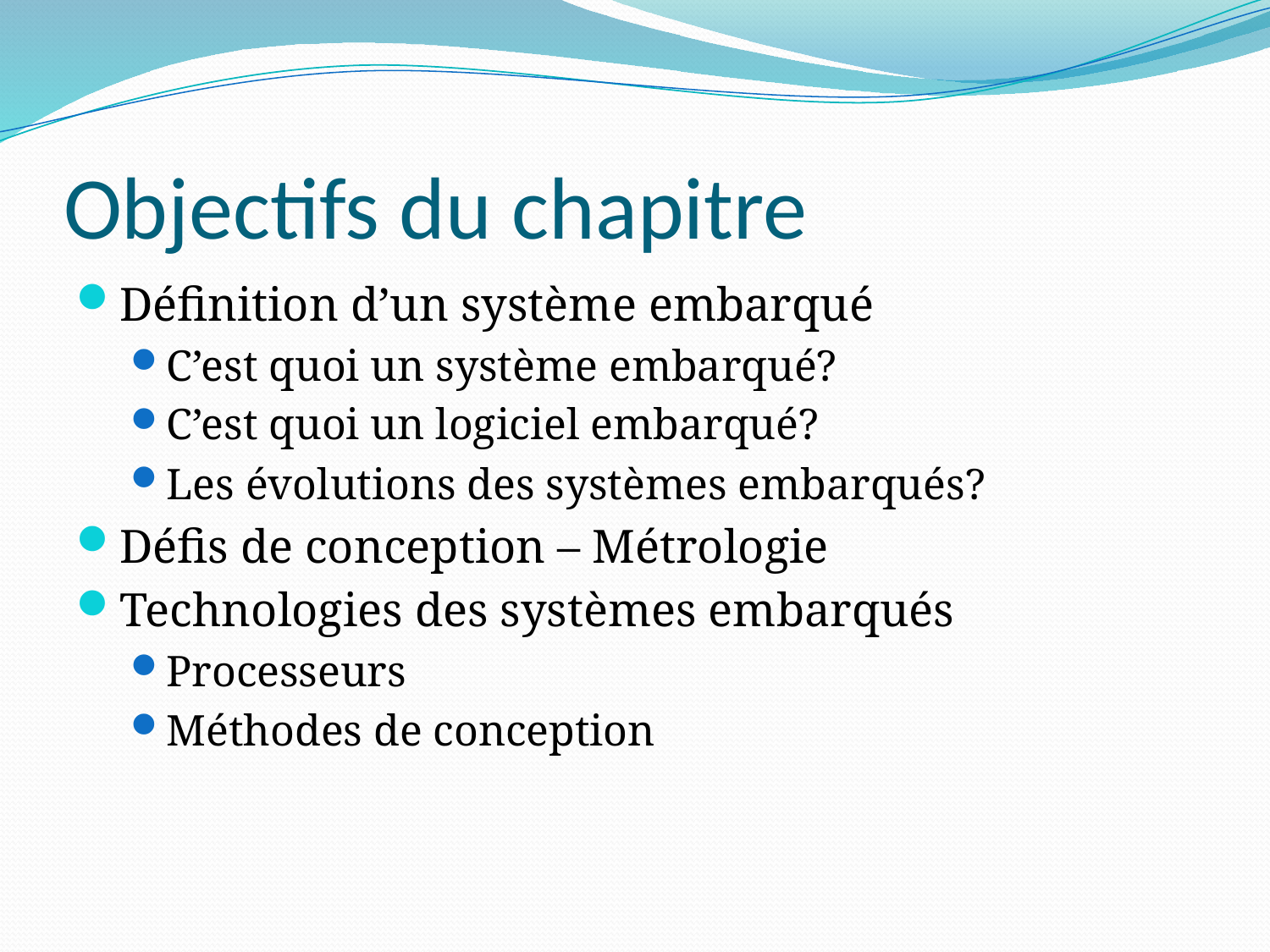

# Objectifs du chapitre
Définition d’un système embarqué
C’est quoi un système embarqué?
C’est quoi un logiciel embarqué?
Les évolutions des systèmes embarqués?
Défis de conception – Métrologie
Technologies des systèmes embarqués
Processeurs
Méthodes de conception